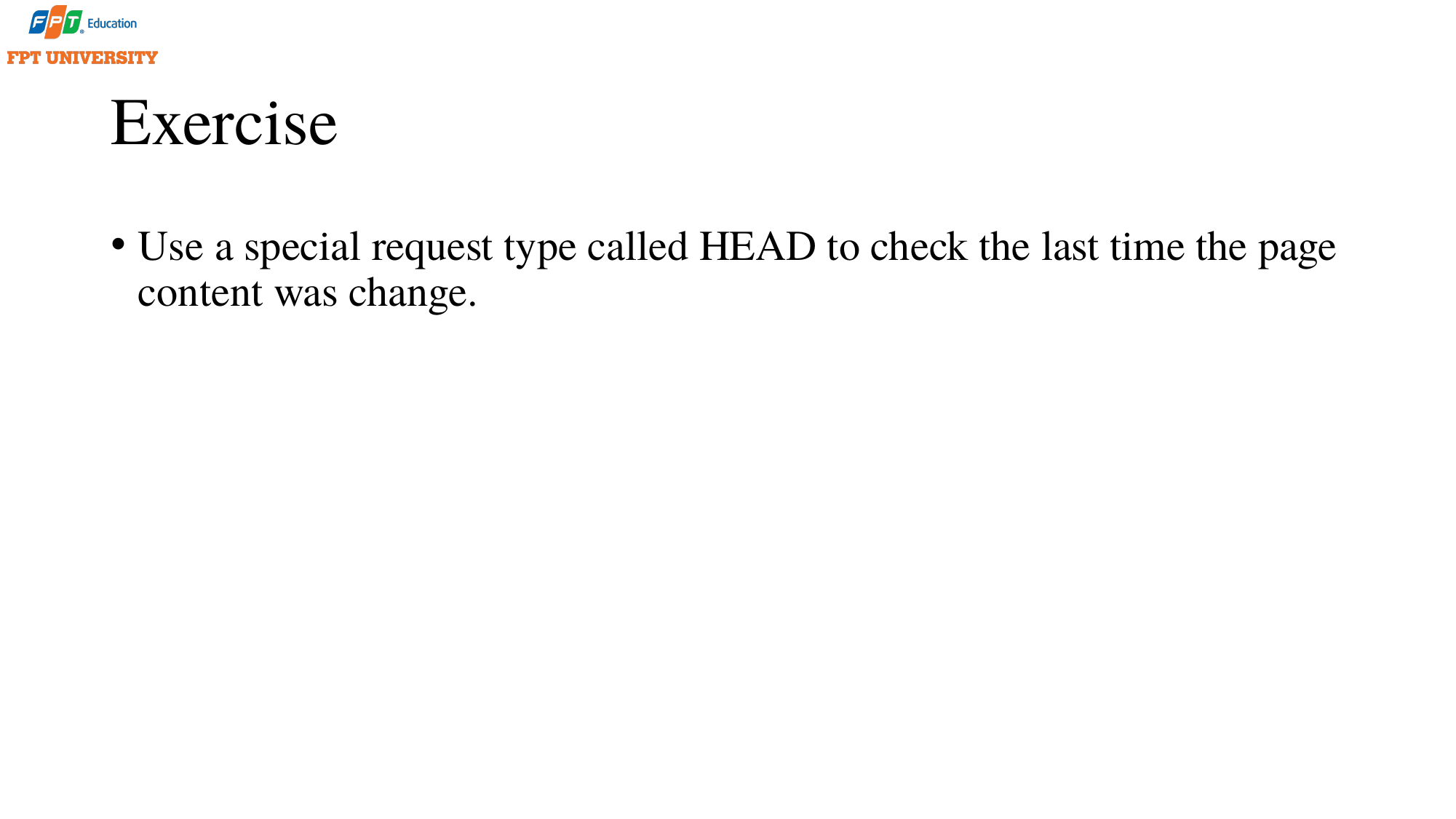

# Exercise
Use a special request type called HEAD to check the last time the page content was change.